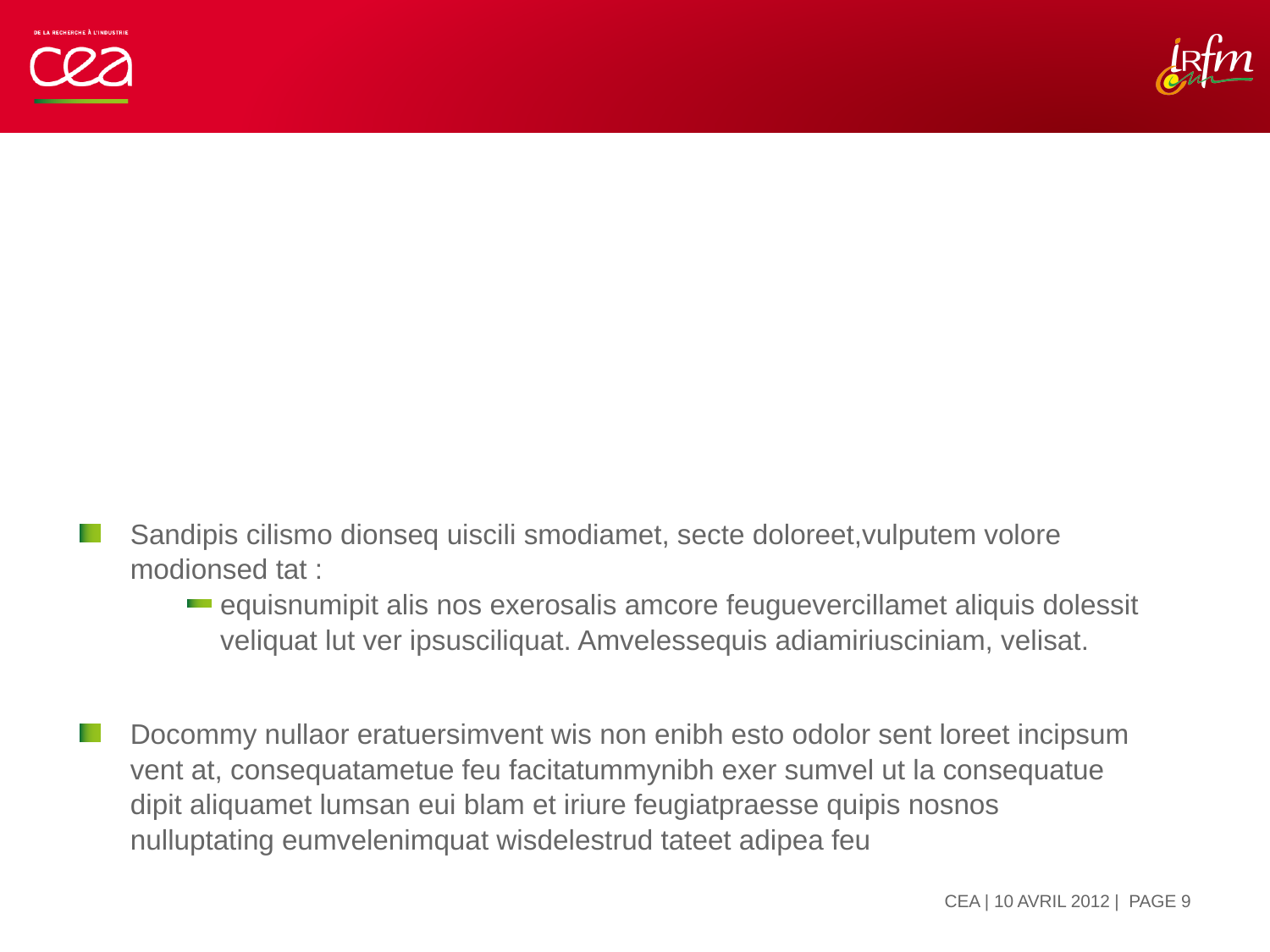

Pour insérer une image :
Menu « Insertion  / Image »
ou
Cliquer sur l’icône de la zone image
#

Sandipis cilismo dionseq uiscili smodiamet, secte doloreet,vulputem volore
modionsed tat :
equisnumipit alis nos exerosalis amcore feuguevercillamet aliquis dolessit veliquat lut ver ipsusciliquat. Amvelessequis adiamiriusciniam, velisat.

Docommy nullaor eratuersimvent wis non enibh esto odolor sent loreet incipsum
vent at, consequatametue feu facitatummynibh exer sumvel ut la consequatue
dipit aliquamet lumsan eui blam et iriure feugiatpraesse quipis nosnos
nulluptating eumvelenimquat wisdelestrud tateet adipea feu
|  PAGE 9
CEA | 10 AVRIL 2012